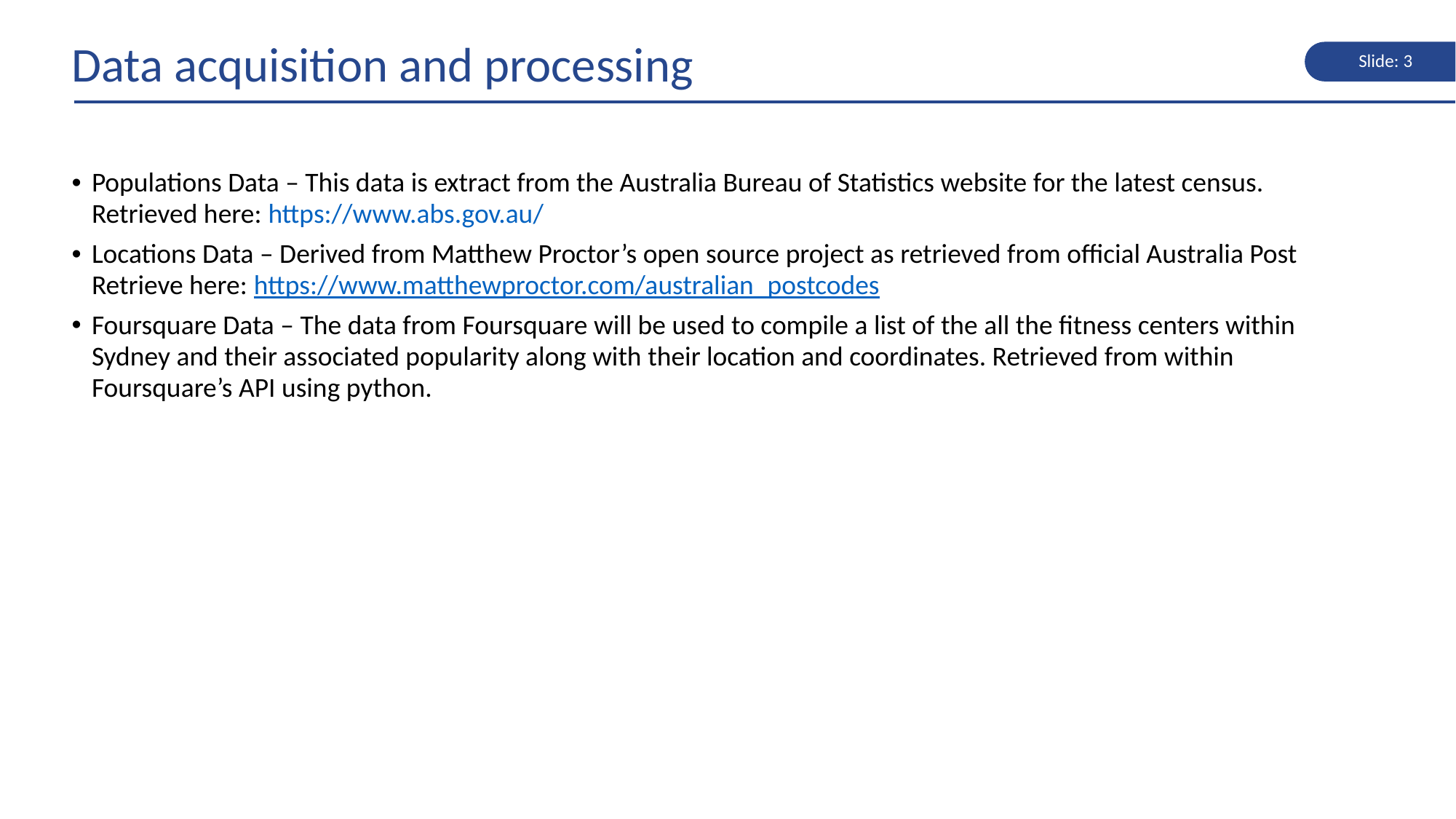

# Data acquisition and processing
Populations Data – This data is extract from the Australia Bureau of Statistics website for the latest census. Retrieved here: https://www.abs.gov.au/
Locations Data – Derived from Matthew Proctor’s open source project as retrieved from official Australia Post Retrieve here: https://www.matthewproctor.com/australian_postcodes
Foursquare Data – The data from Foursquare will be used to compile a list of the all the fitness centers within Sydney and their associated popularity along with their location and coordinates. Retrieved from within Foursquare’s API using python.